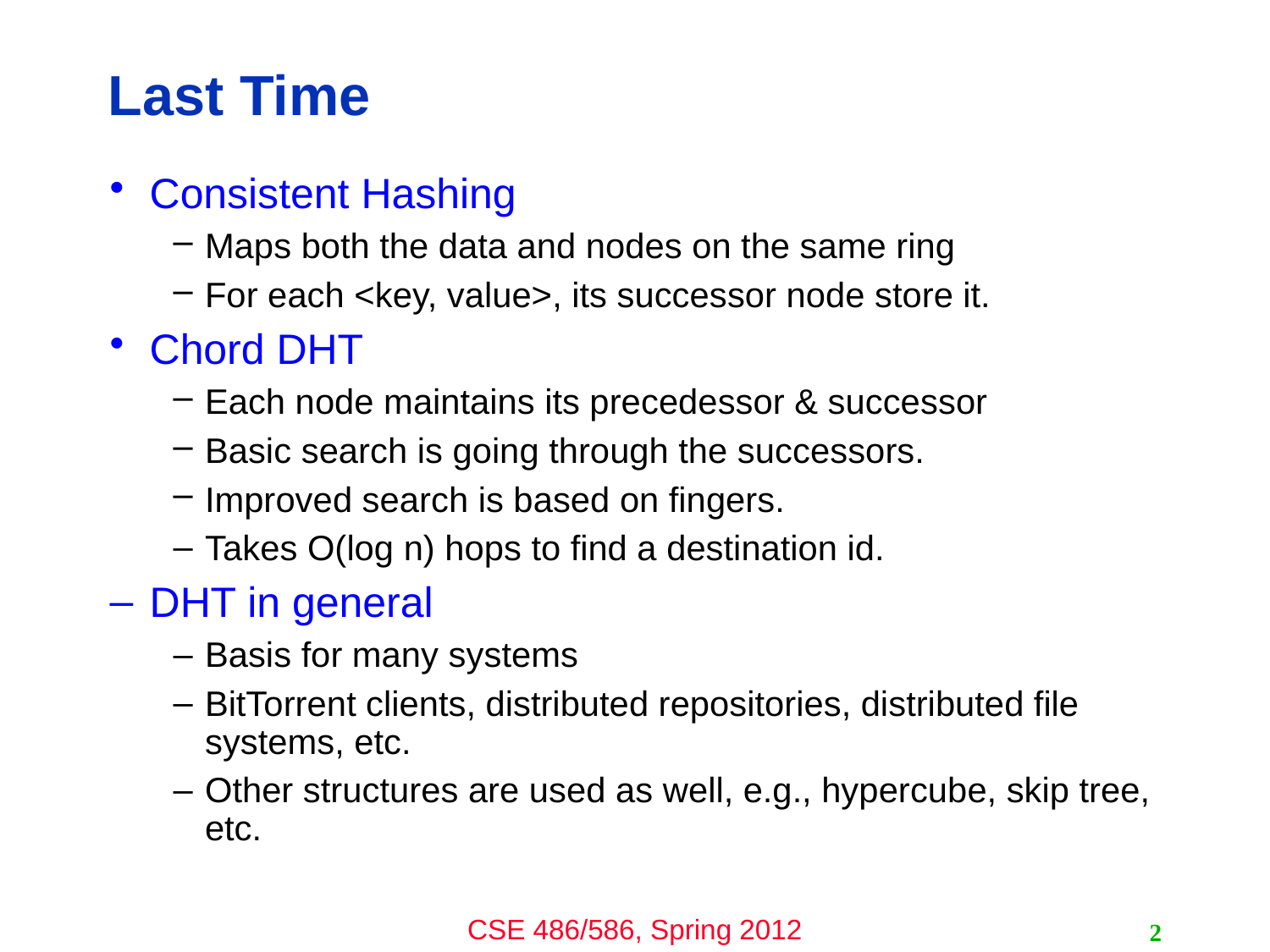

# Last Time
Consistent Hashing
Maps both the data and nodes on the same ring
For each <key, value>, its successor node store it.
Chord DHT
Each node maintains its precedessor & successor
Basic search is going through the successors.
Improved search is based on fingers.
Takes O(log n) hops to find a destination id.
DHT in general
Basis for many systems
BitTorrent clients, distributed repositories, distributed file systems, etc.
Other structures are used as well, e.g., hypercube, skip tree, etc.
2